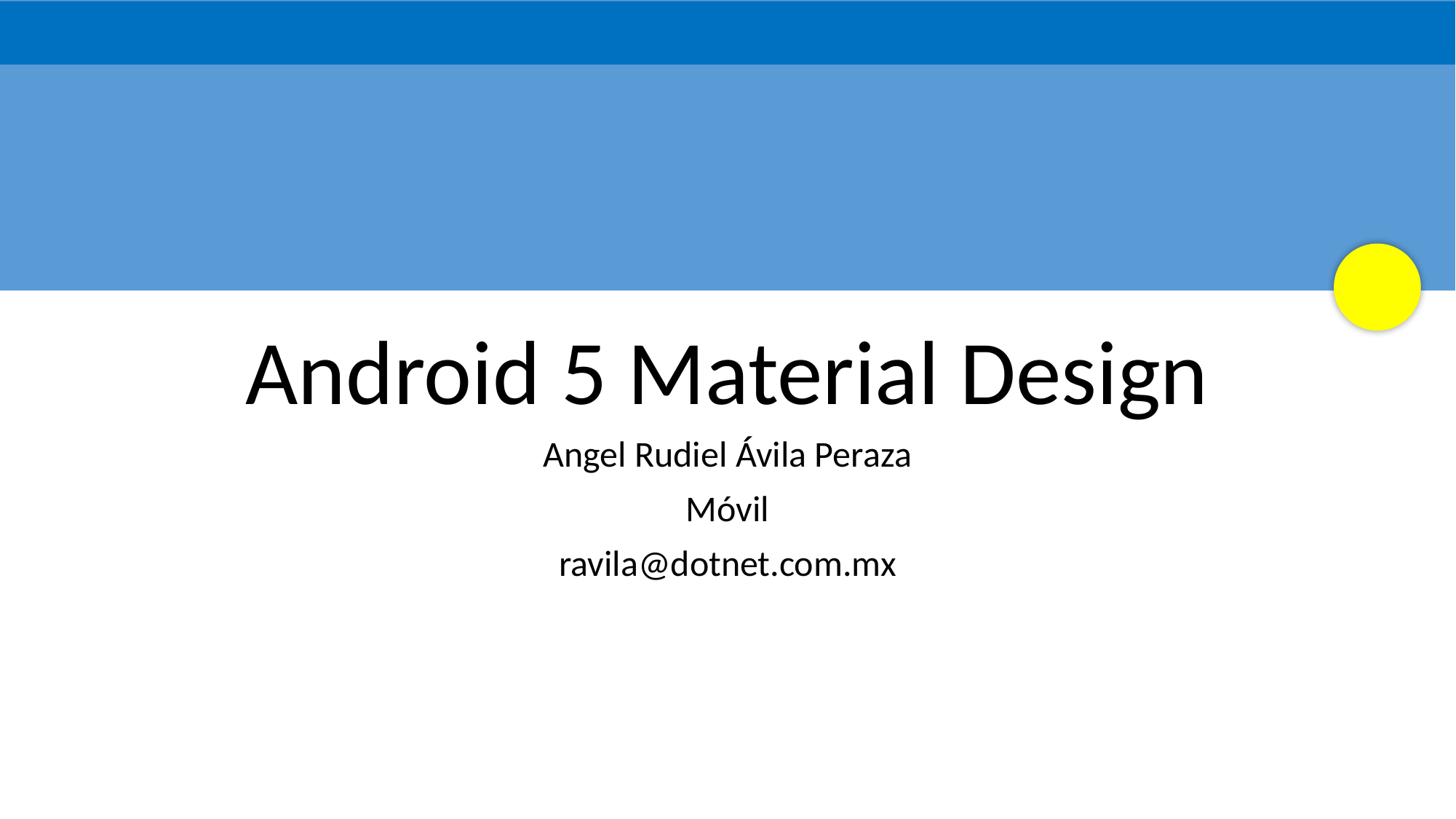

# Android 5 Material Design

Angel Rudiel Ávila Peraza
Móvil
ravila@dotnet.com.mx